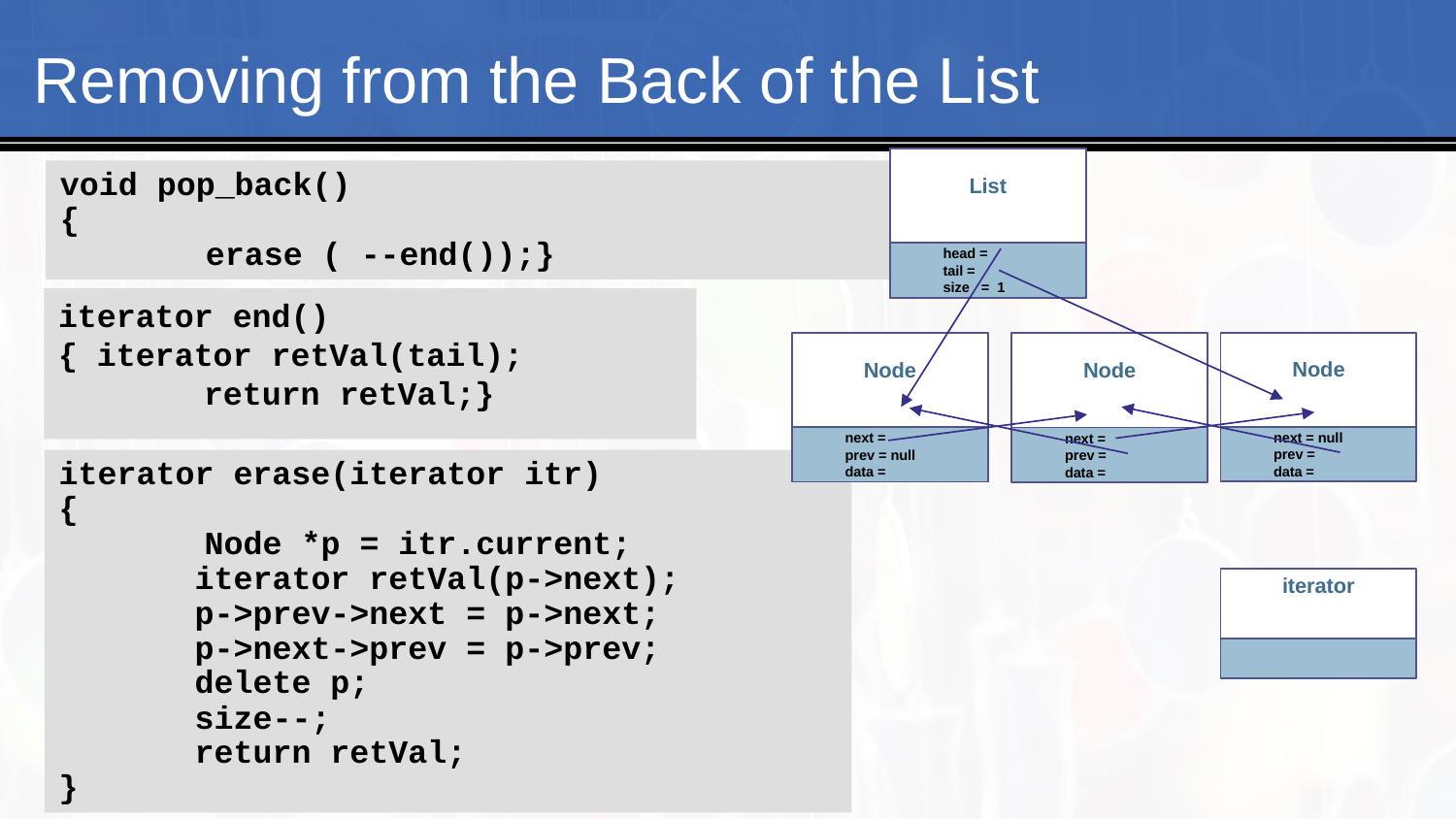

# 12
Removing from the Back of the List

List

          head =
          tail =
          size   =  1

void pop_back()
{
	erase ( --end());}
iterator end()
{ iterator retVal(tail);
	return retVal;}

Node

          next =
          prev =
          data =

Node

          next = null
          prev =
          data =

Node

          next =
          prev = null
          data =

iterator erase(iterator itr)
{
	Node *p = itr.current;
       iterator retVal(p->next);
       p->prev->next = p->next;
       p->next->prev = p->prev;
       delete p;
       size--;
       return retVal;
}

iterator